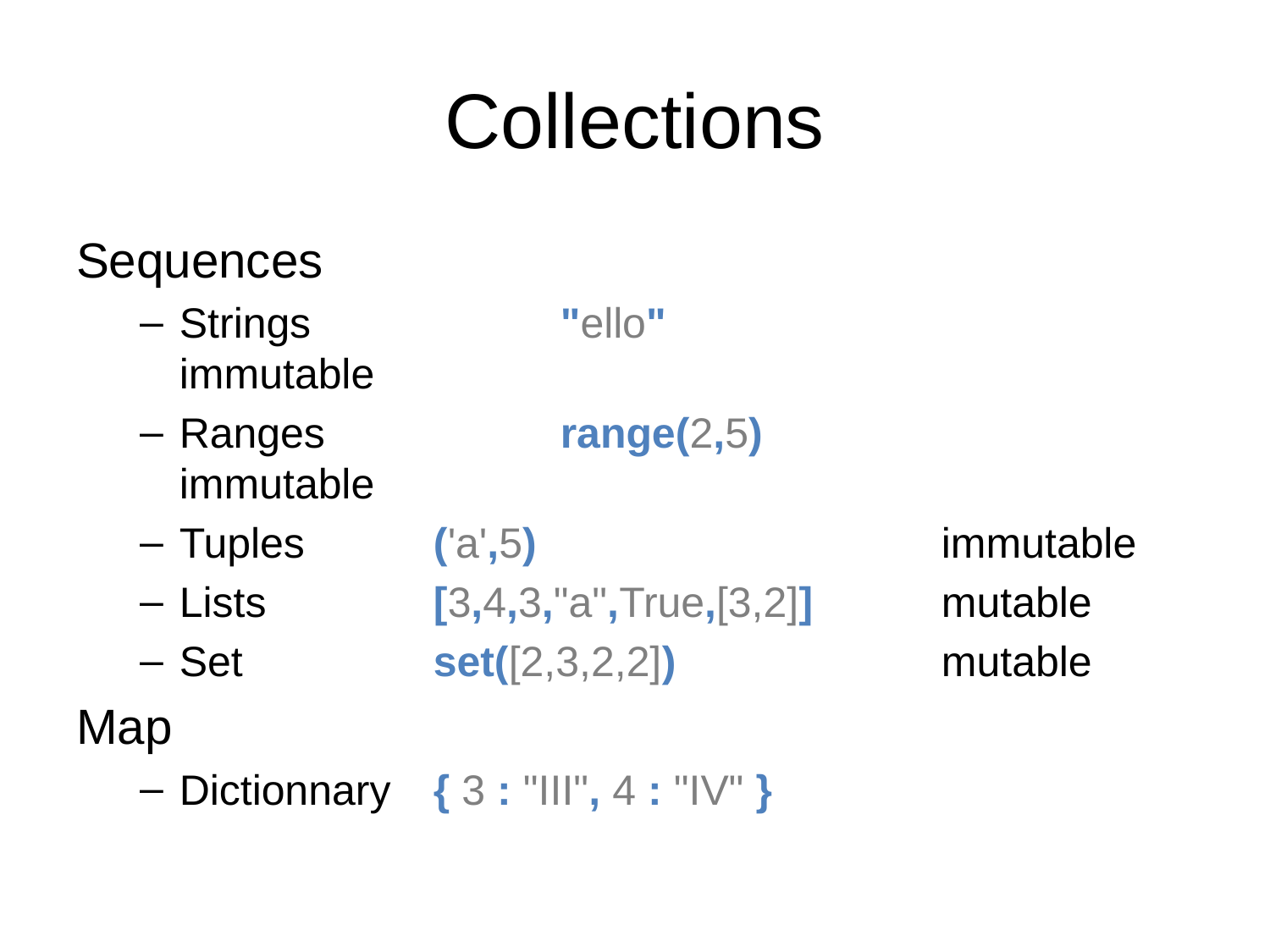

# Collections
Sequences
Strings		"ello"				immutable
Ranges		range(2,5)			immutable
Tuples		('a',5)				immutable
Lists		[3,4,3,"a",True,[3,2]]		mutable
Set		set([2,3,2,2])			mutable
Map
Dictionnary	{ 3 : "III", 4 : "IV" }